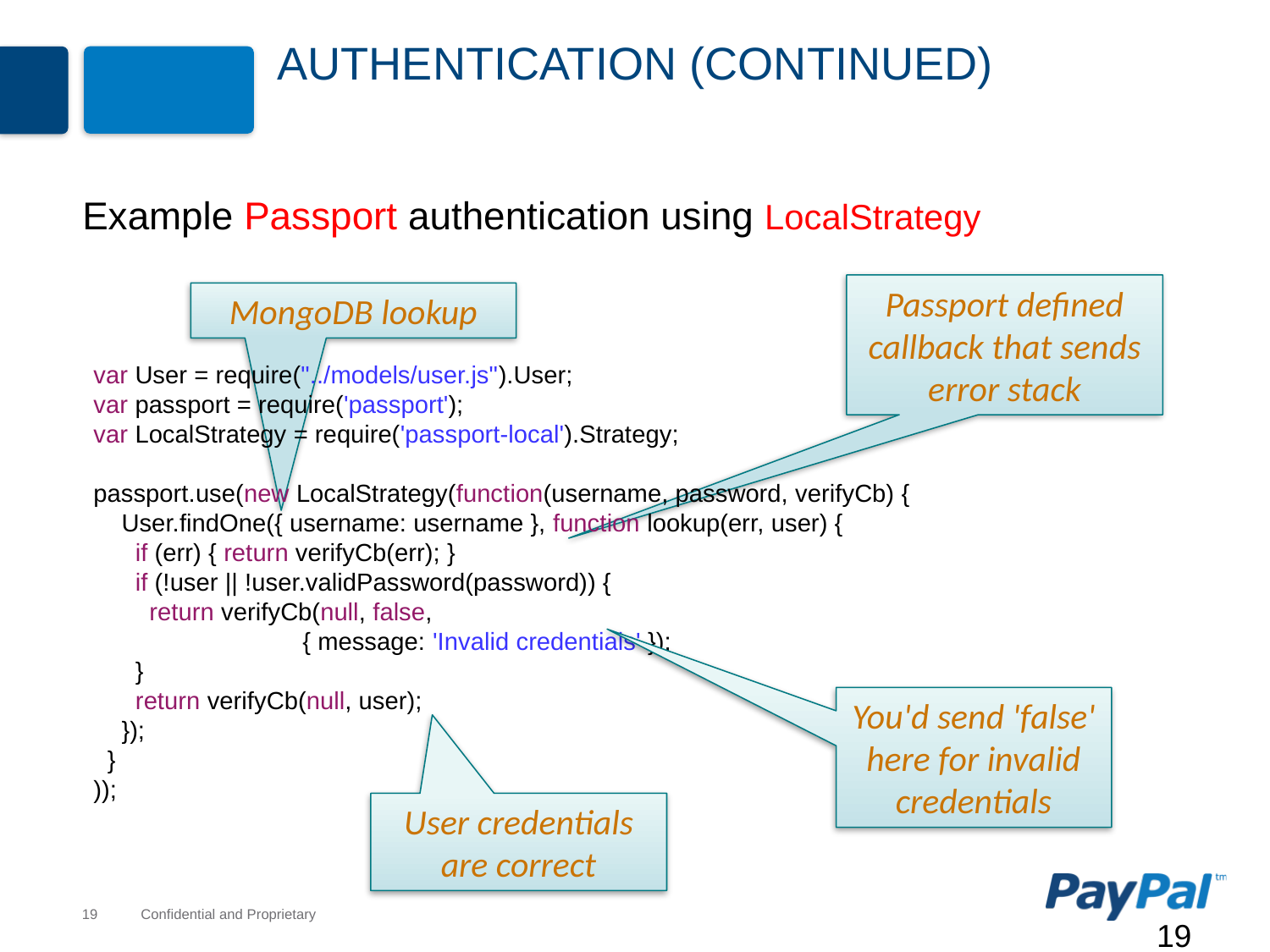

# Authentication (continued)
Example Passport authentication using LocalStrategy
Passport defined callback that sends error stack
MongoDB lookup
var User = require("../models/user.js").User;
var passport = require('passport');
var LocalStrategy = require('passport-local').Strategy;

passport.use(new LocalStrategy(function(username, password, verifyCb) {
    User.findOne({ username: username }, function lookup(err, user) {
      if (err) { return verifyCb(err); }
      if (!user || !user.validPassword(password)) {
        return verifyCb(null, false,
                              { message: 'Invalid credentials' });
      }
      return verifyCb(null, user);
    });
  }
));
You'd send 'false' here for invalid credentials
User credentials are correct
19